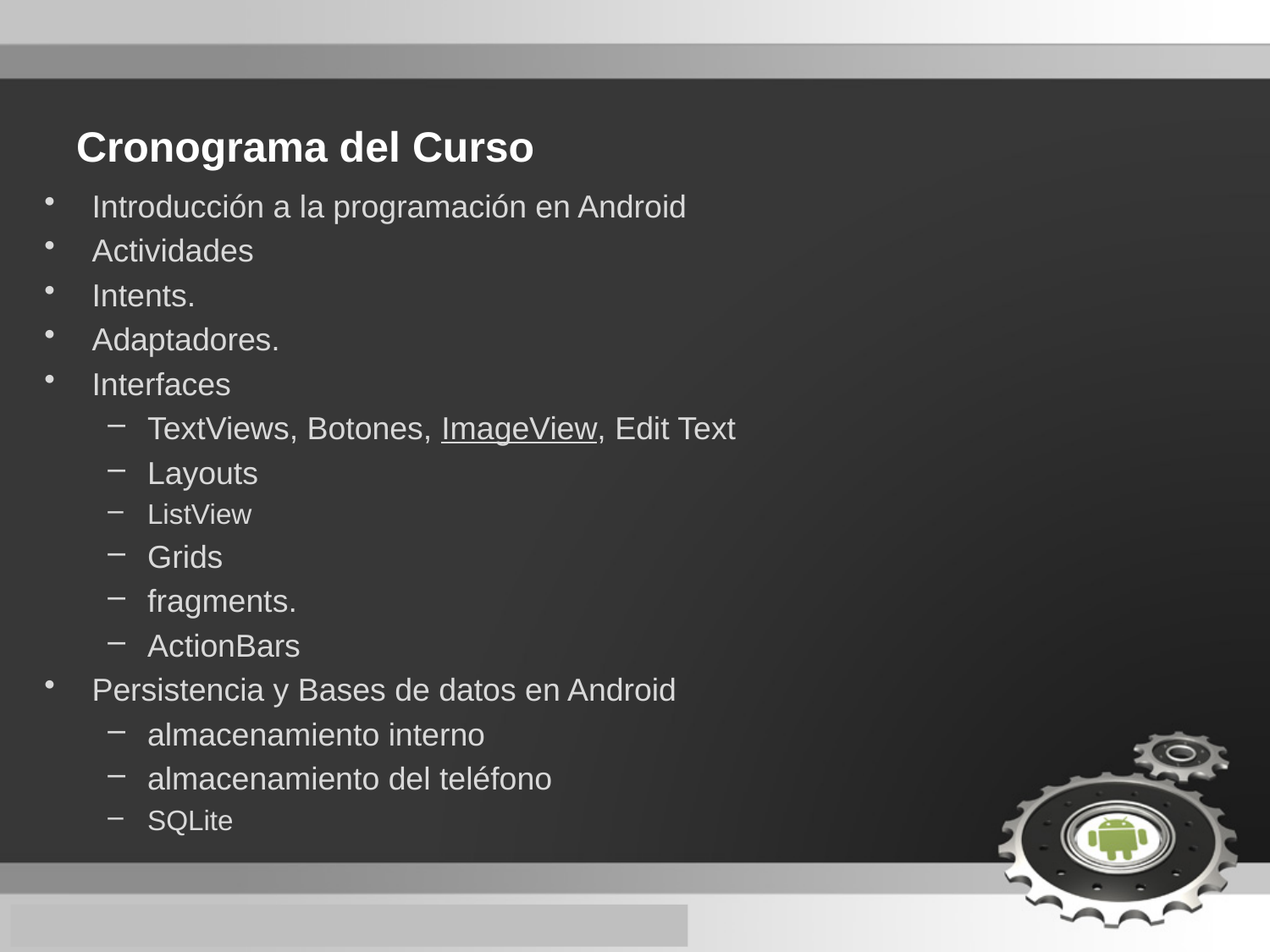

# Cronograma del Curso
Introducción a la programación en Android
Actividades
Intents.
Adaptadores.
Interfaces
TextViews, Botones, ImageView, Edit Text
Layouts
ListView
Grids
fragments.
ActionBars
Persistencia y Bases de datos en Android
almacenamiento interno
almacenamiento del teléfono
SQLite